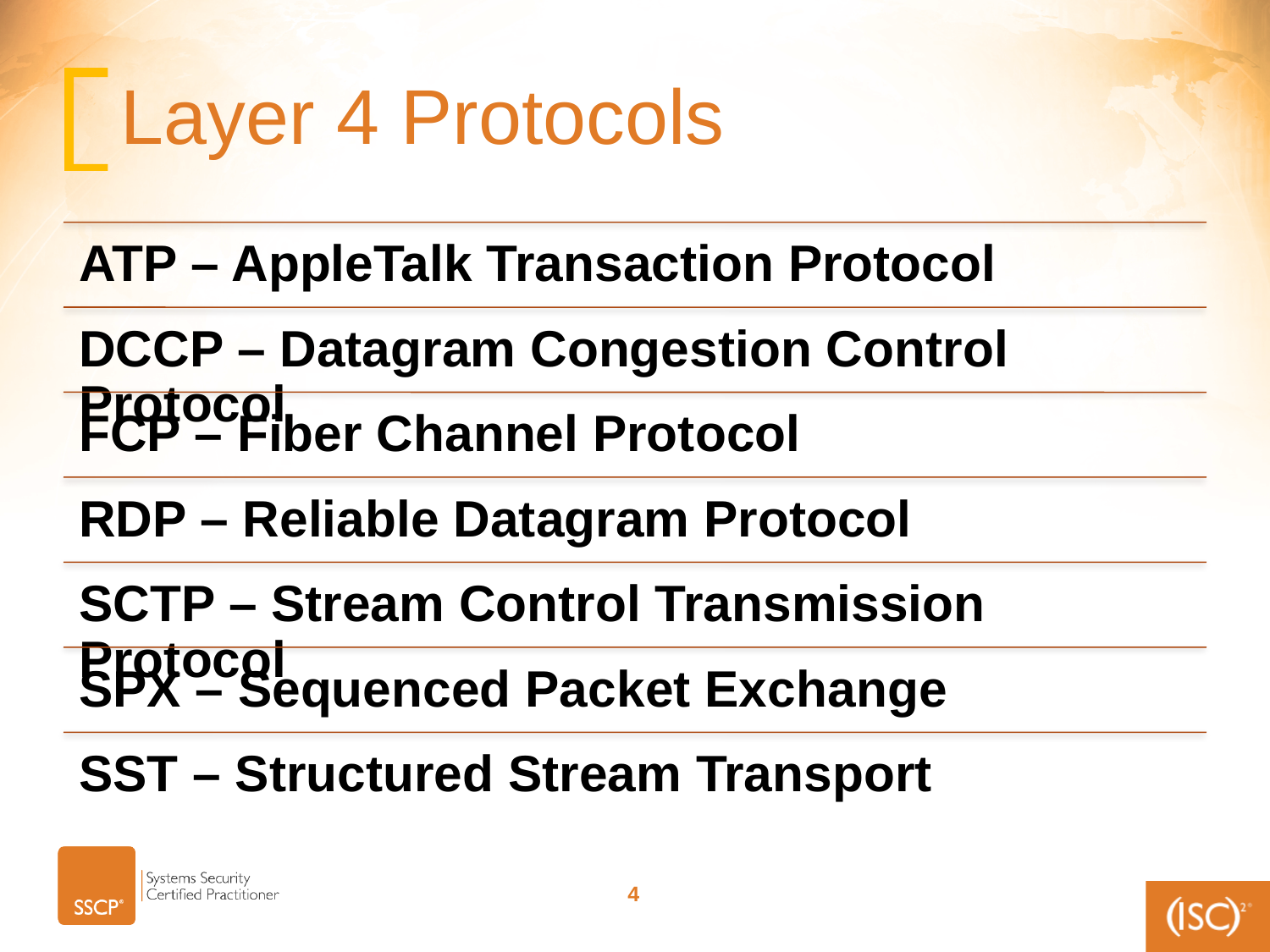

# Layer 4 Protocols
ATP – AppleTalk Transaction Protocol
DCCP – Datagram Congestion Control Protocol
FCP – Fiber Channel Protocol
RDP – Reliable Datagram Protocol
SCTP – Stream Control Transmission Protocol
SPX – Sequenced Packet Exchange
SST – Structured Stream Transport